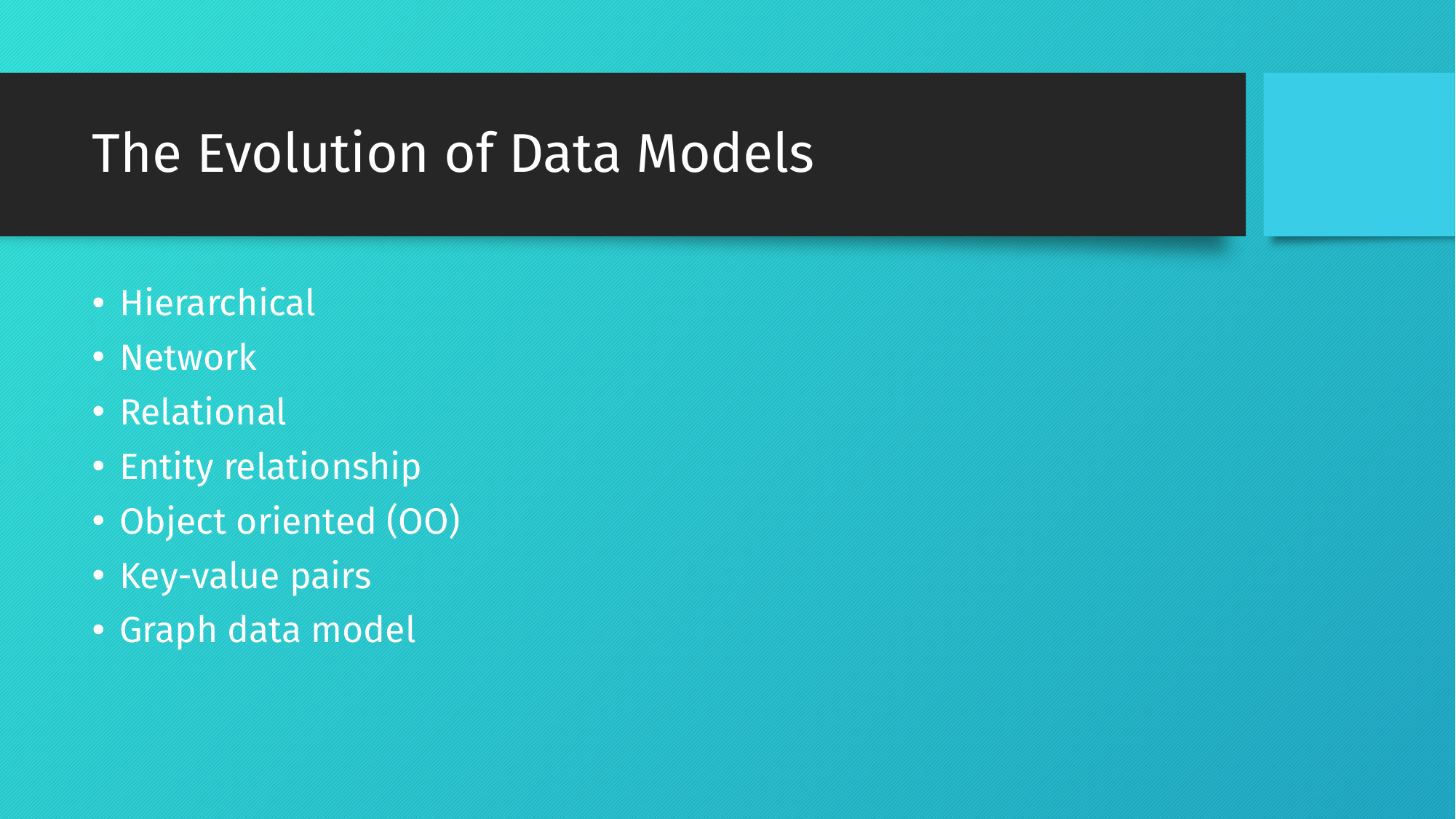

# The Evolution of Data Models
Hierarchical
Network
Relational
Entity relationship
Object oriented (OO)
Key-value pairs
Graph data model